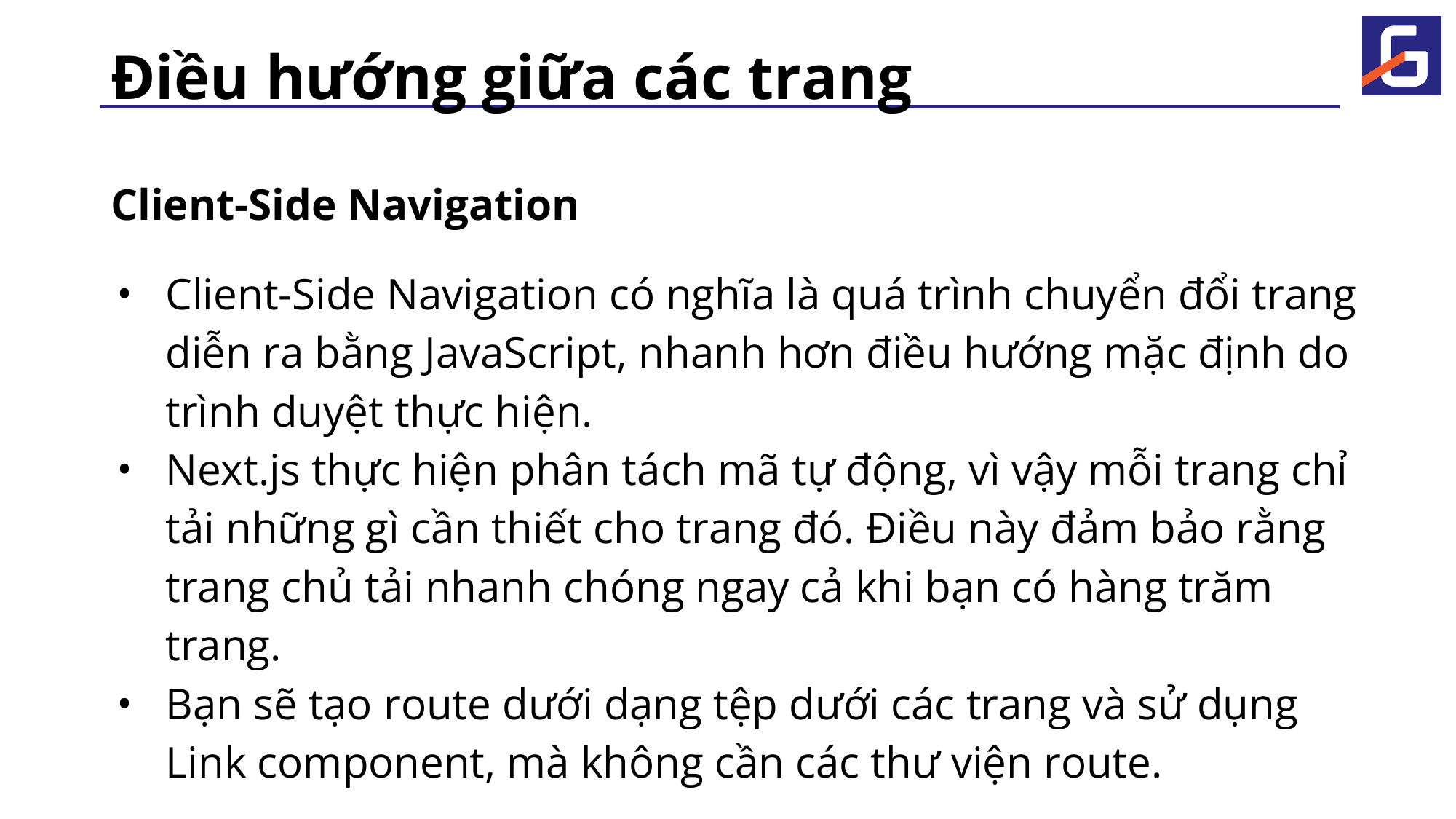

# Điều hướng giữa các trang
Client-Side Navigation
Client-Side Navigation có nghĩa là quá trình chuyển đổi trang diễn ra bằng JavaScript, nhanh hơn điều hướng mặc định do trình duyệt thực hiện.
Next.js thực hiện phân tách mã tự động, vì vậy mỗi trang chỉ tải những gì cần thiết cho trang đó. Điều này đảm bảo rằng trang chủ tải nhanh chóng ngay cả khi bạn có hàng trăm trang.
Bạn sẽ tạo route dưới dạng tệp dưới các trang và sử dụng Link component, mà không cần các thư viện route.